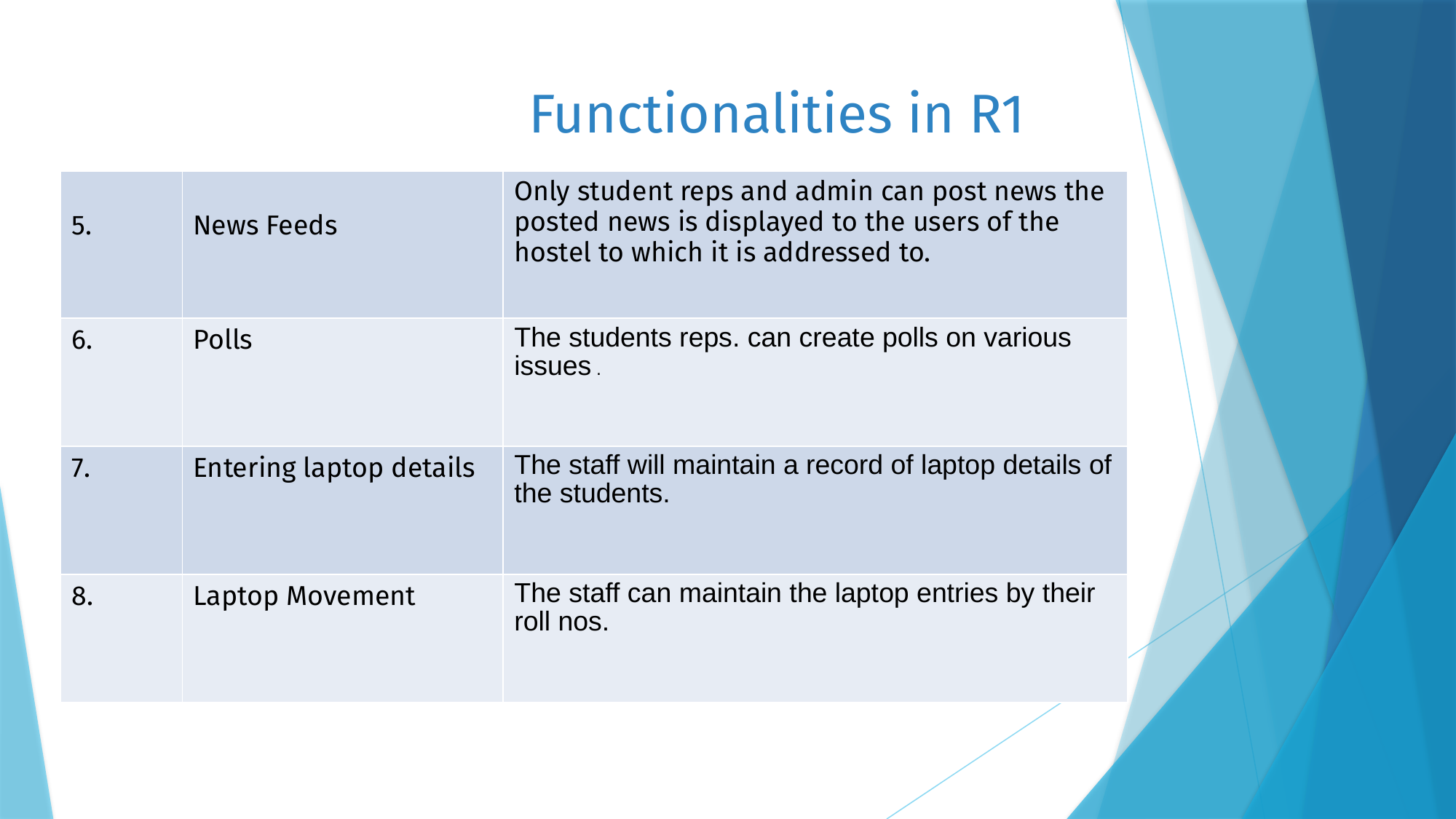

# Functionalities in R1
| 5. | News Feeds | Only student reps and admin can post news the posted news is displayed to the users of the hostel to which it is addressed to. |
| --- | --- | --- |
| 6. | Polls | The students reps. can create polls on various issues . |
| 7. | Entering laptop details | The staff will maintain a record of laptop details of the students. |
| 8. | Laptop Movement | The staff can maintain the laptop entries by their roll nos. |